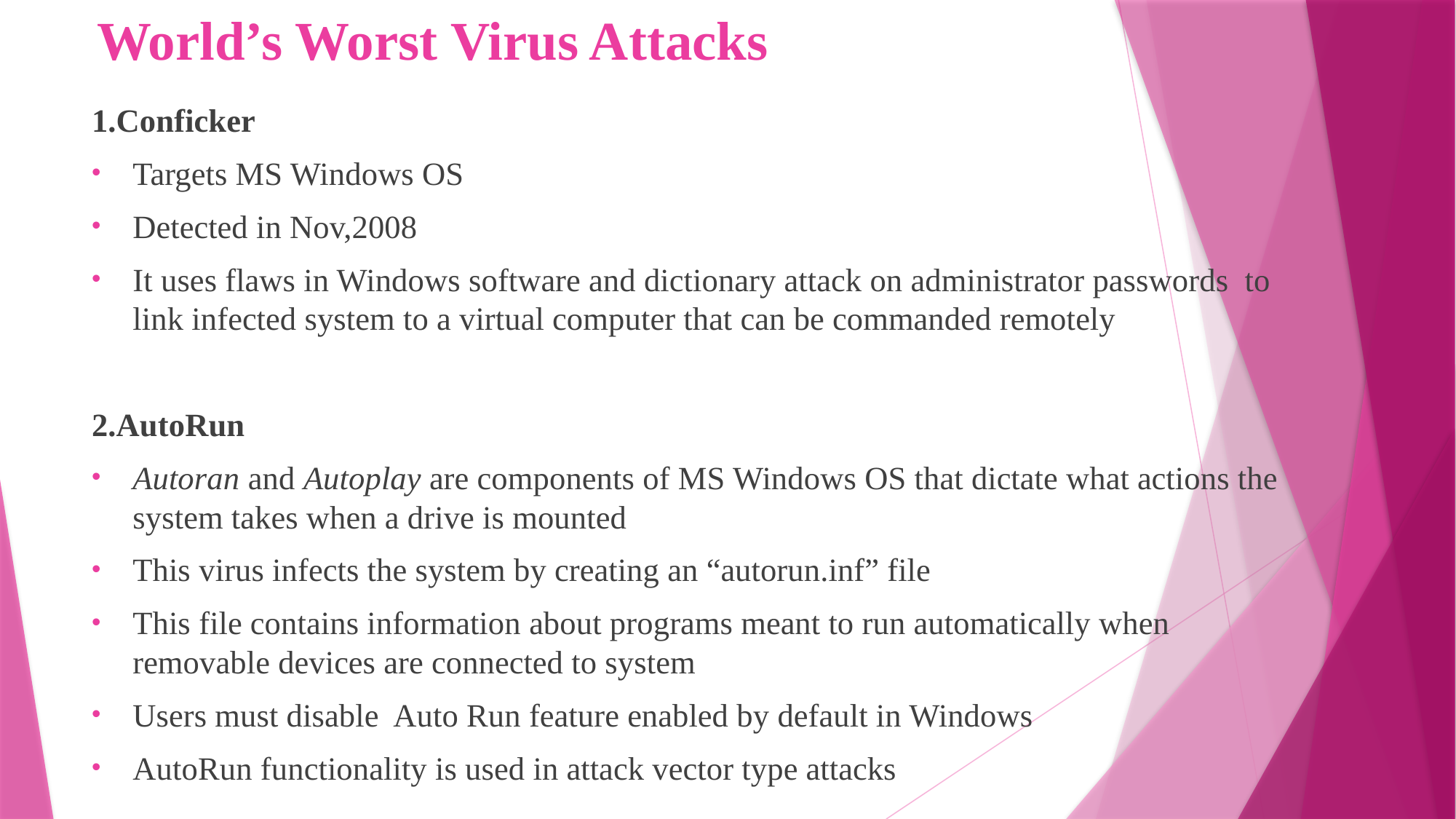

# World’s Worst Virus Attacks
1.Conficker
Targets MS Windows OS
Detected in Nov,2008
It uses flaws in Windows software and dictionary attack on administrator passwords  to link infected system to a virtual computer that can be commanded remotely

2.AutoRun
Autoran and Autoplay are components of MS Windows OS that dictate what actions the system takes when a drive is mounted
This virus infects the system by creating an “autorun.inf” file
This file contains information about programs meant to run automatically when removable devices are connected to system
Users must disable  Auto Run feature enabled by default in Windows
AutoRun functionality is used in attack vector type attacks